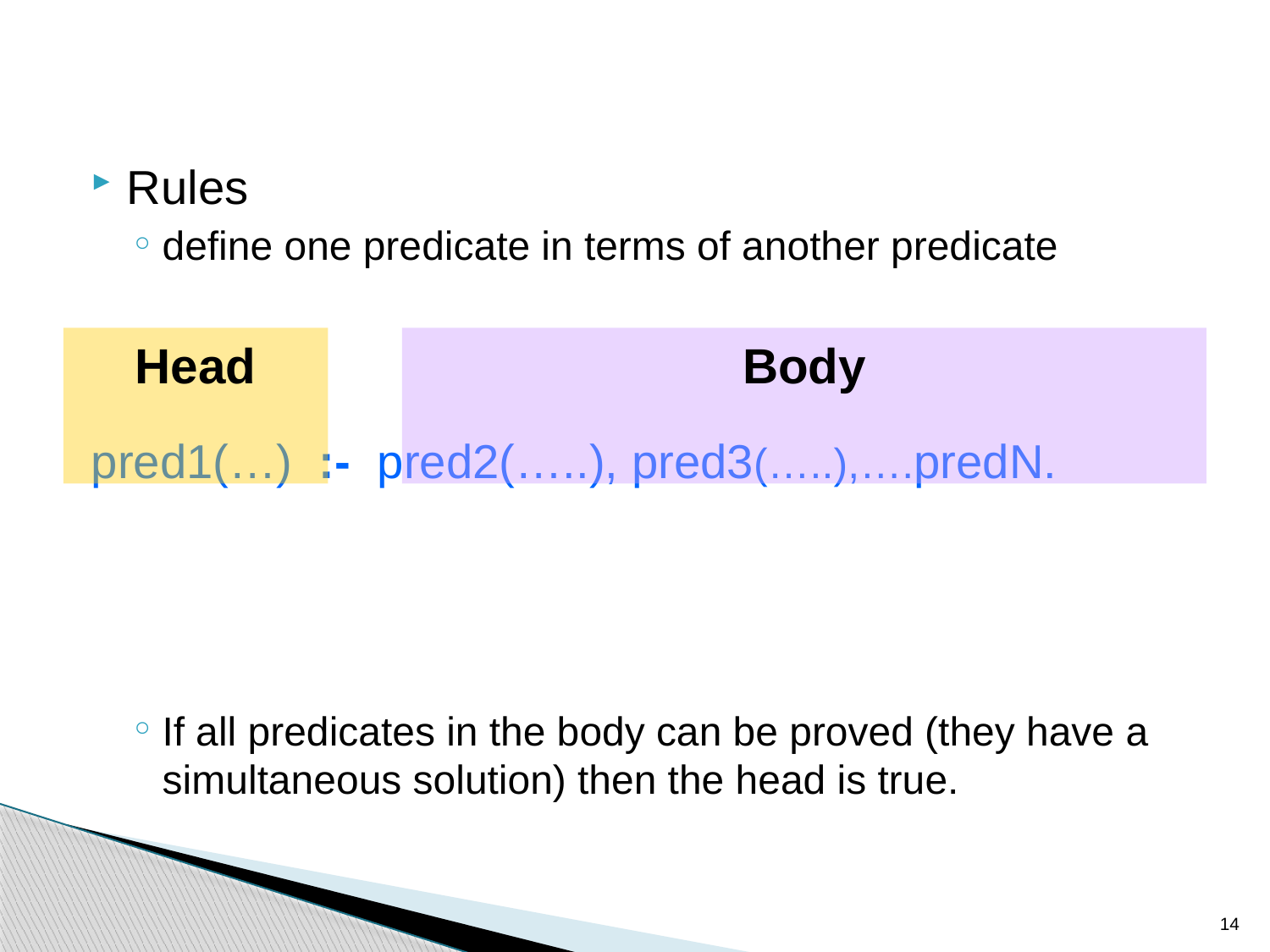

Rules
define one predicate in terms of another predicate

pred1(…)  :-  pred2(…..), pred3(…..),….predN.

If all predicates in the body can be proved (they have a simultaneous solution) then the head is true.
Head

Body

14